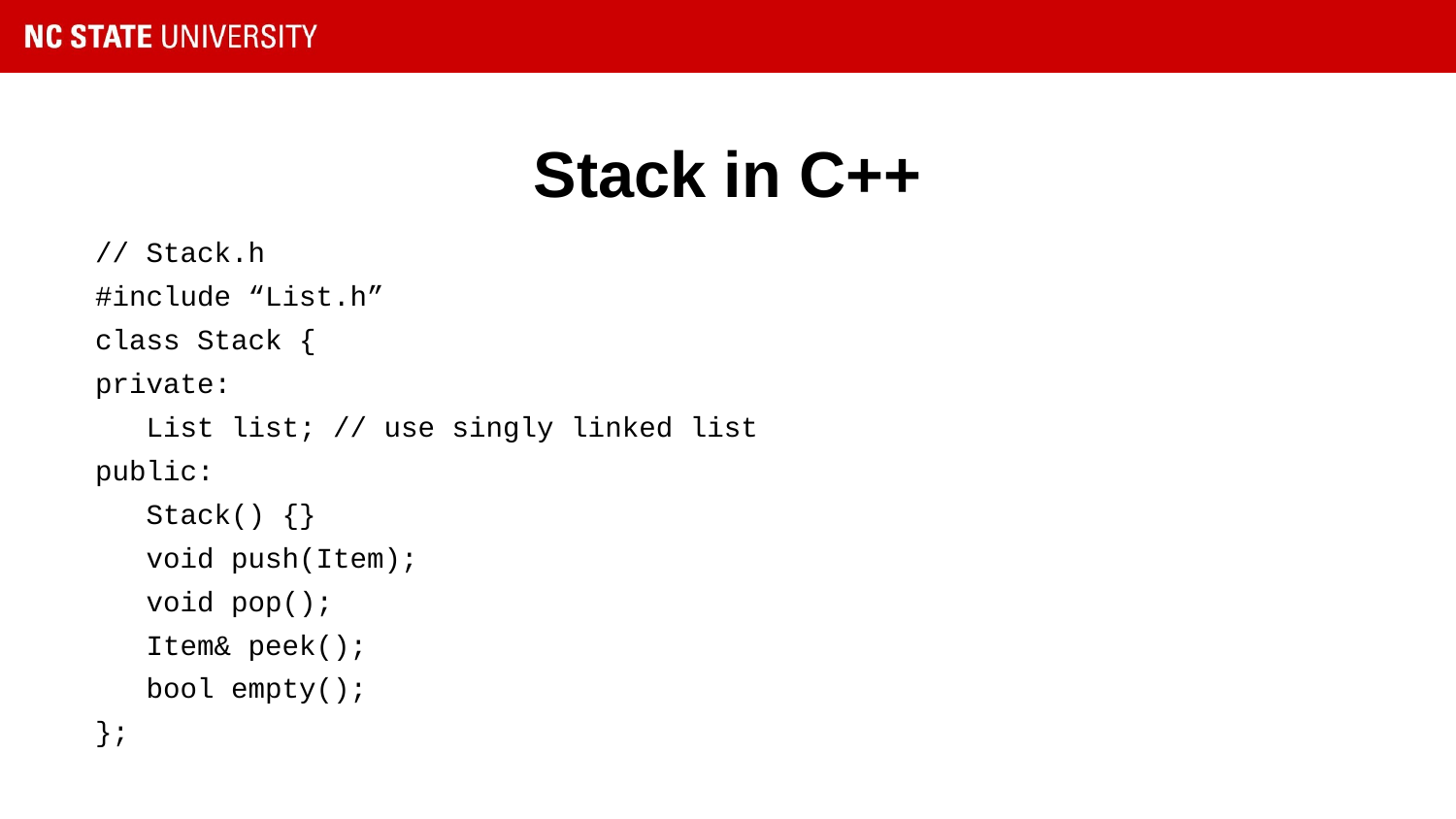

# Stack in C++
// Stack.h
#include “List.h”
class Stack {
private:
   List list; // use singly linked list
public:
   Stack() {}
   void push(Item);
   void pop();
   Item& peek();
   bool empty();
};